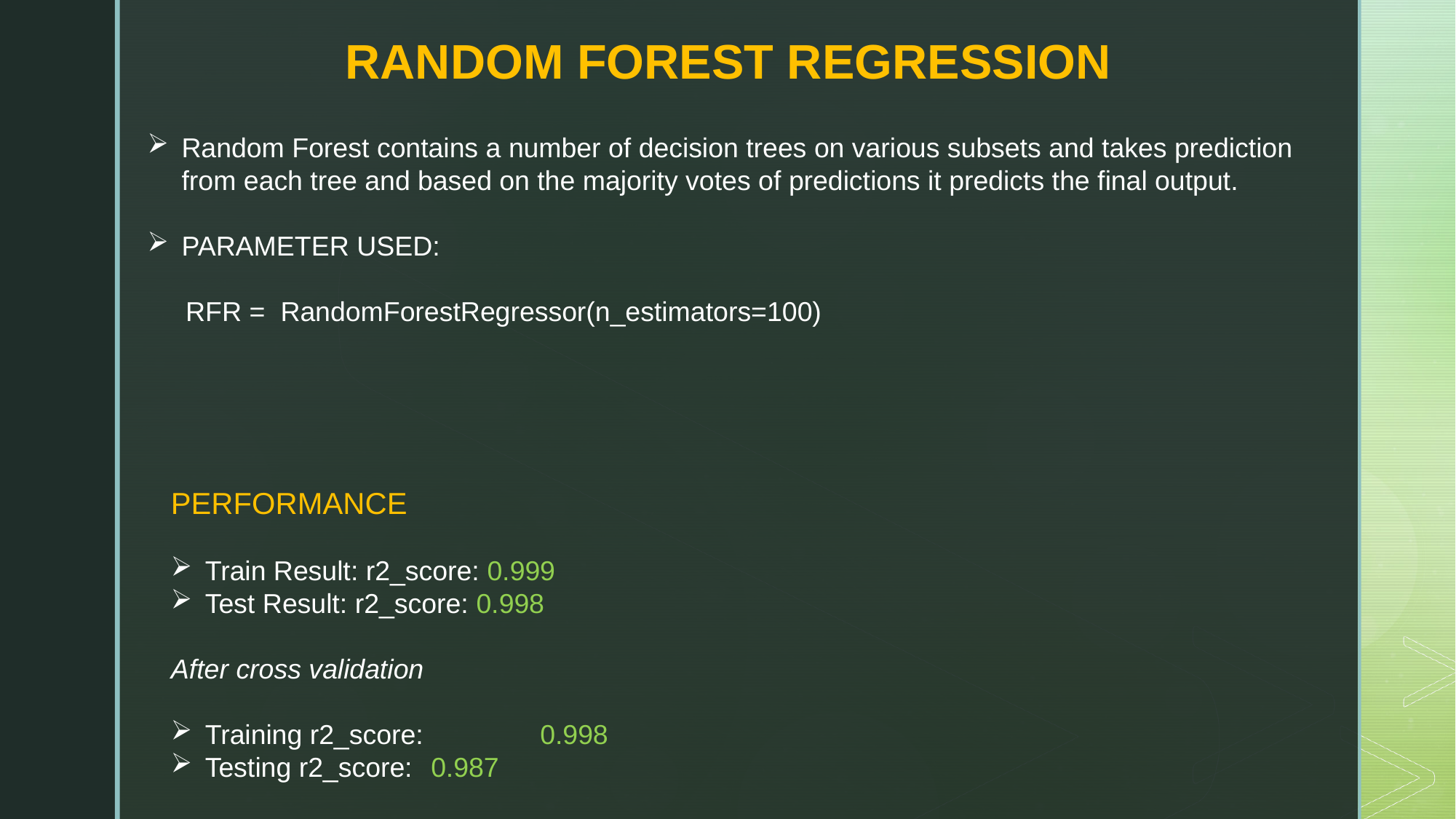

RANDOM FOREST REGRESSION
Random Forest contains a number of decision trees on various subsets and takes prediction from each tree and based on the majority votes of predictions it predicts the final output.

PARAMETER USED:

     RFR =  RandomForestRegressor(n_estimators=100)

PERFORMANCE

Train Result: r2_score: 0.999
Test Result: r2_score: 0.998

After cross validation

Training r2_score: 	 0.998
Testing r2_score: 	 0.987